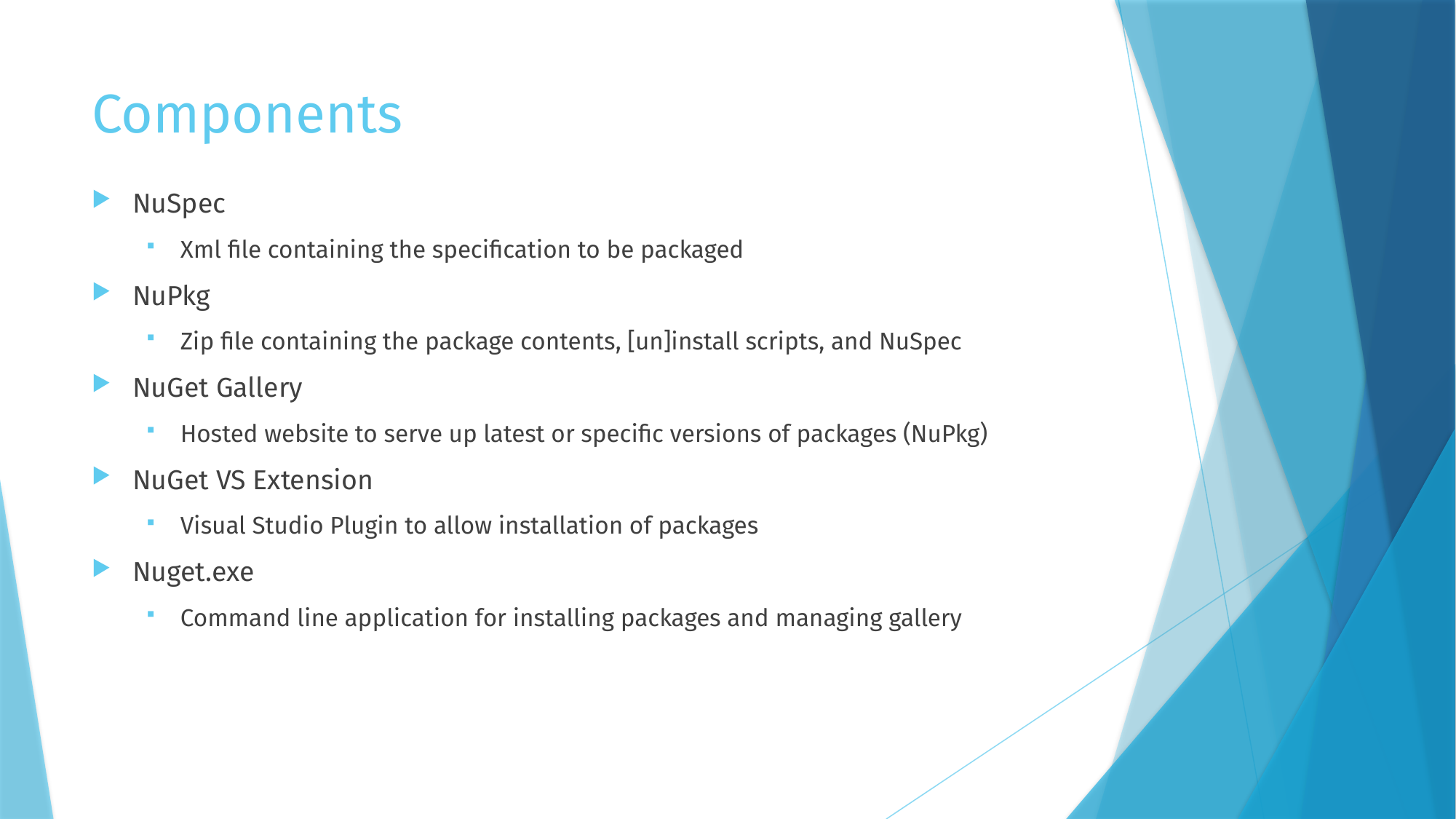

# Components
NuSpec
Xml file containing the specification to be packaged
NuPkg
Zip file containing the package contents, [un]install scripts, and NuSpec
NuGet Gallery
Hosted website to serve up latest or specific versions of packages (NuPkg)
NuGet VS Extension
Visual Studio Plugin to allow installation of packages
Nuget.exe
Command line application for installing packages and managing gallery